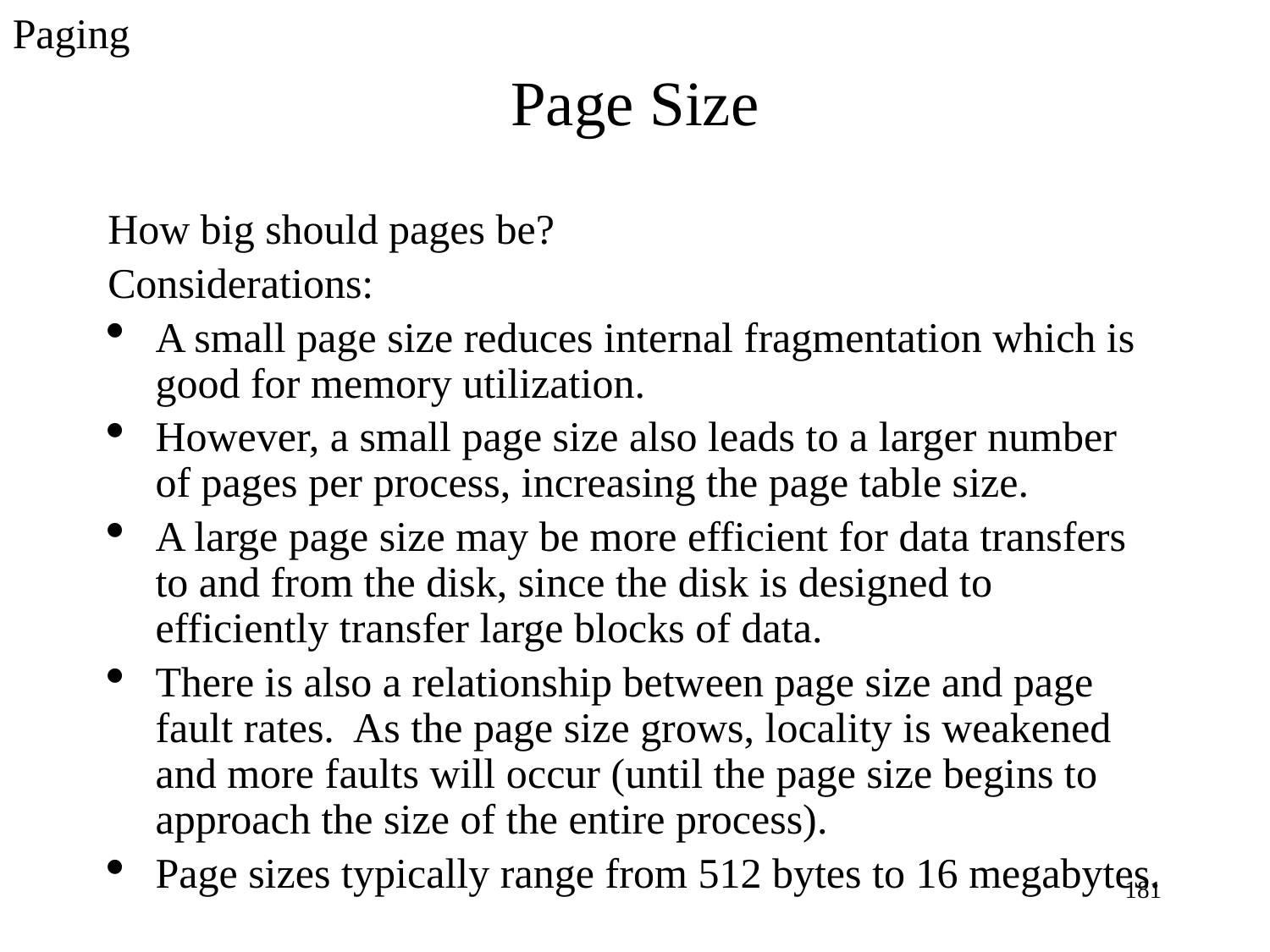

Paging
Page Size
How big should pages be?
Considerations:
A small page size reduces internal fragmentation which is good for memory utilization.
However, a small page size also leads to a larger number of pages per process, increasing the page table size.
A large page size may be more efficient for data transfers to and from the disk, since the disk is designed to efficiently transfer large blocks of data.
There is also a relationship between page size and page fault rates.  As the page size grows, locality is weakened and more faults will occur (until the page size begins to approach the size of the entire process).
Page sizes typically range from 512 bytes to 16 megabytes.
181